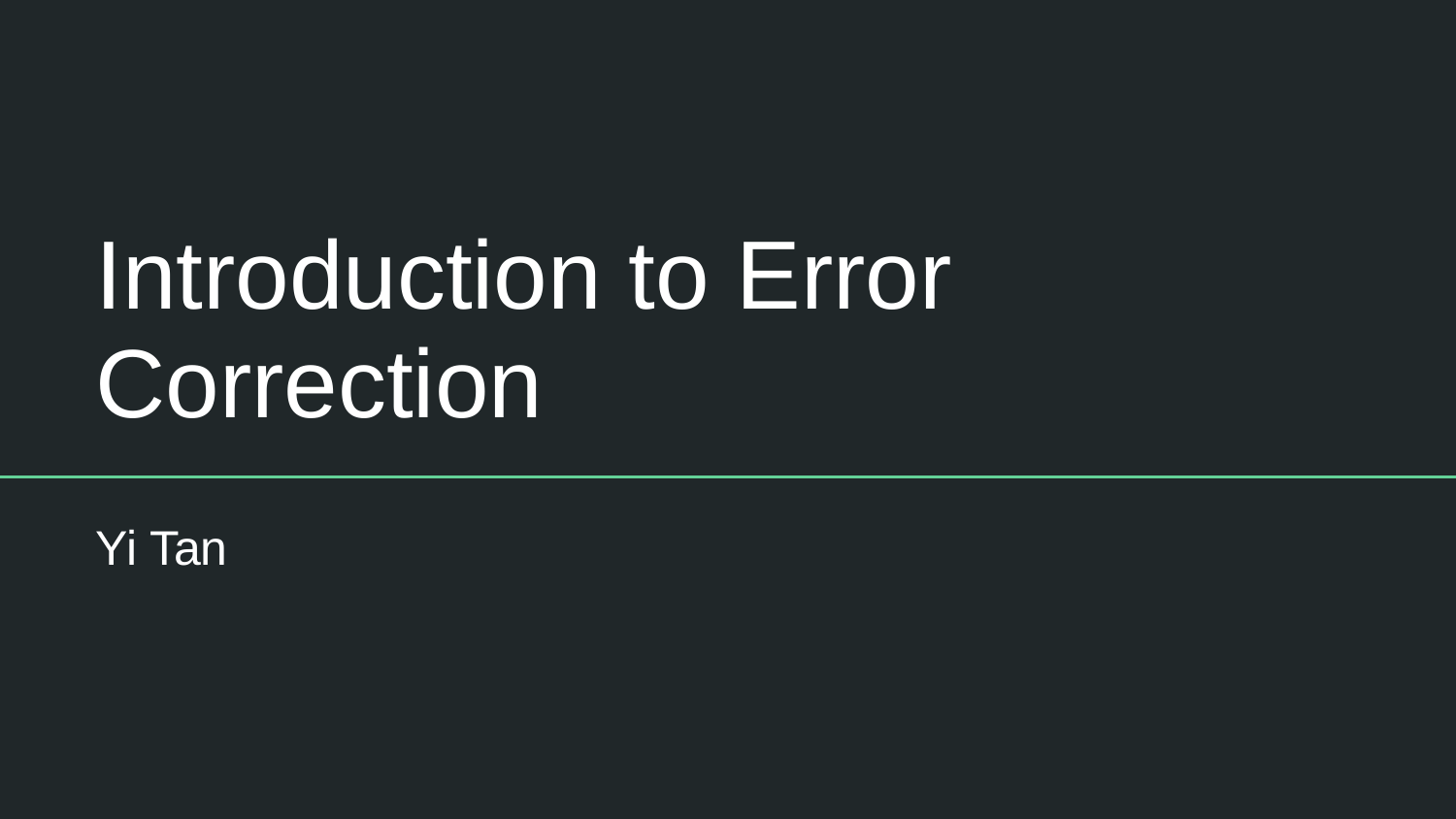

# Introduction to Error Correction
Yi Tan